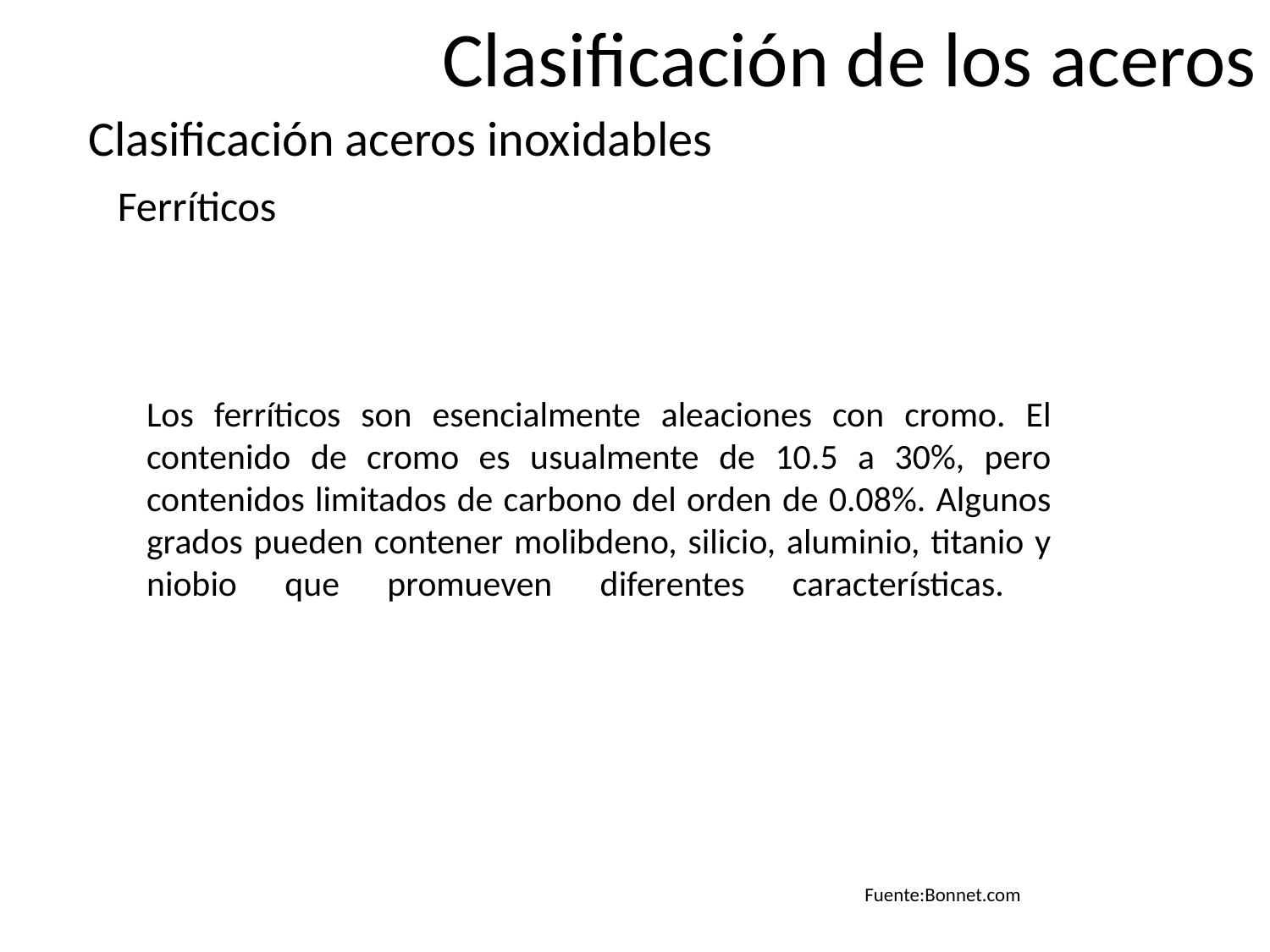

Clasificación de los aceros
Clasificación aceros inoxidables
Ferríticos
Los ferríticos son esencialmente aleaciones con cromo. El contenido de cromo es usualmente de 10.5 a 30%, pero contenidos limitados de carbono del orden de 0.08%. Algunos grados pueden contener molibdeno, silicio, aluminio, titanio y niobio que promueven diferentes características.
Fuente:Bonnet.com